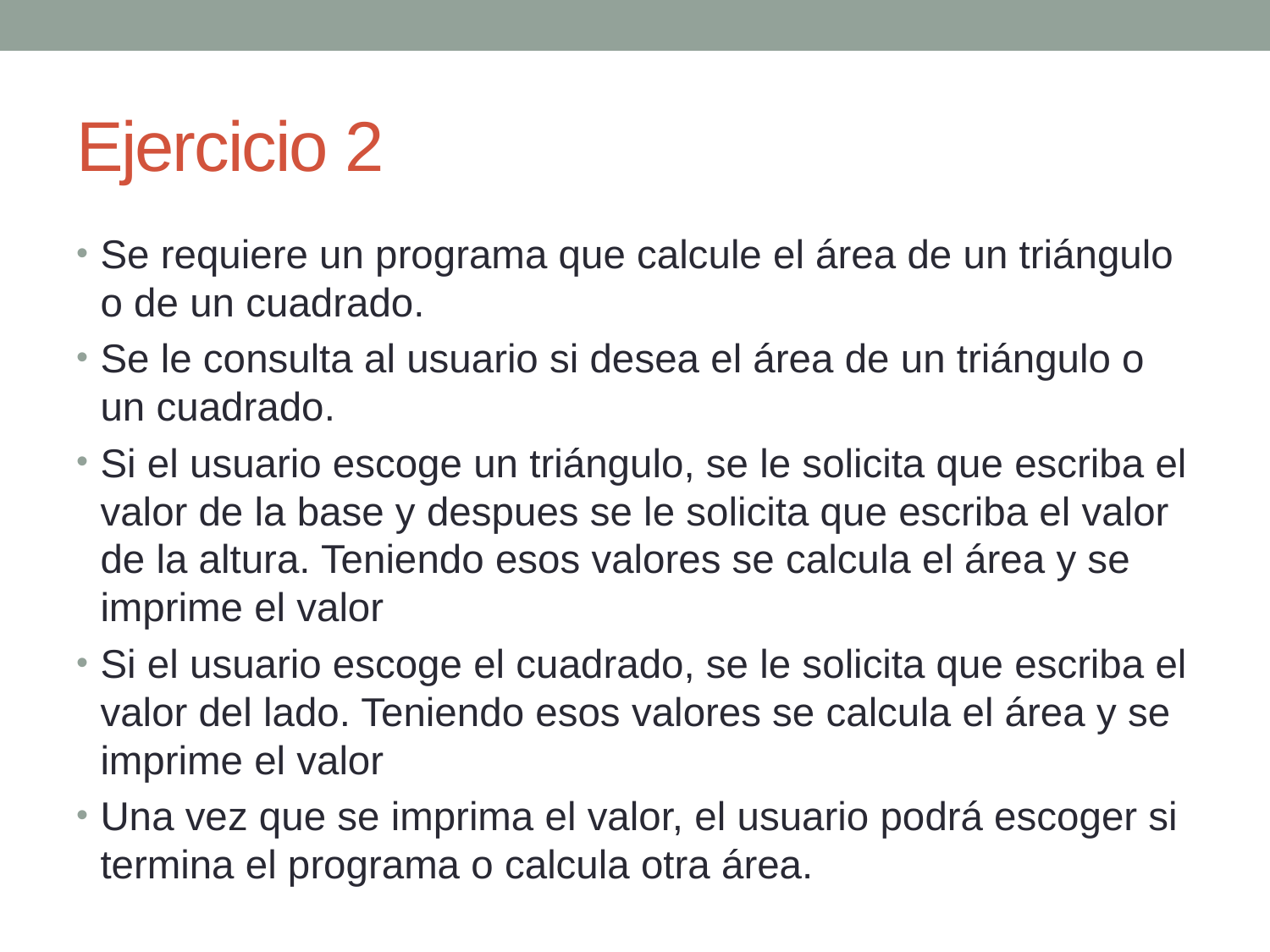

# Ejercicio 2
Se requiere un programa que calcule el área de un triángulo o de un cuadrado.
Se le consulta al usuario si desea el área de un triángulo o un cuadrado.
Si el usuario escoge un triángulo, se le solicita que escriba el valor de la base y despues se le solicita que escriba el valor de la altura. Teniendo esos valores se calcula el área y se imprime el valor
Si el usuario escoge el cuadrado, se le solicita que escriba el valor del lado. Teniendo esos valores se calcula el área y se imprime el valor
Una vez que se imprima el valor, el usuario podrá escoger si termina el programa o calcula otra área.